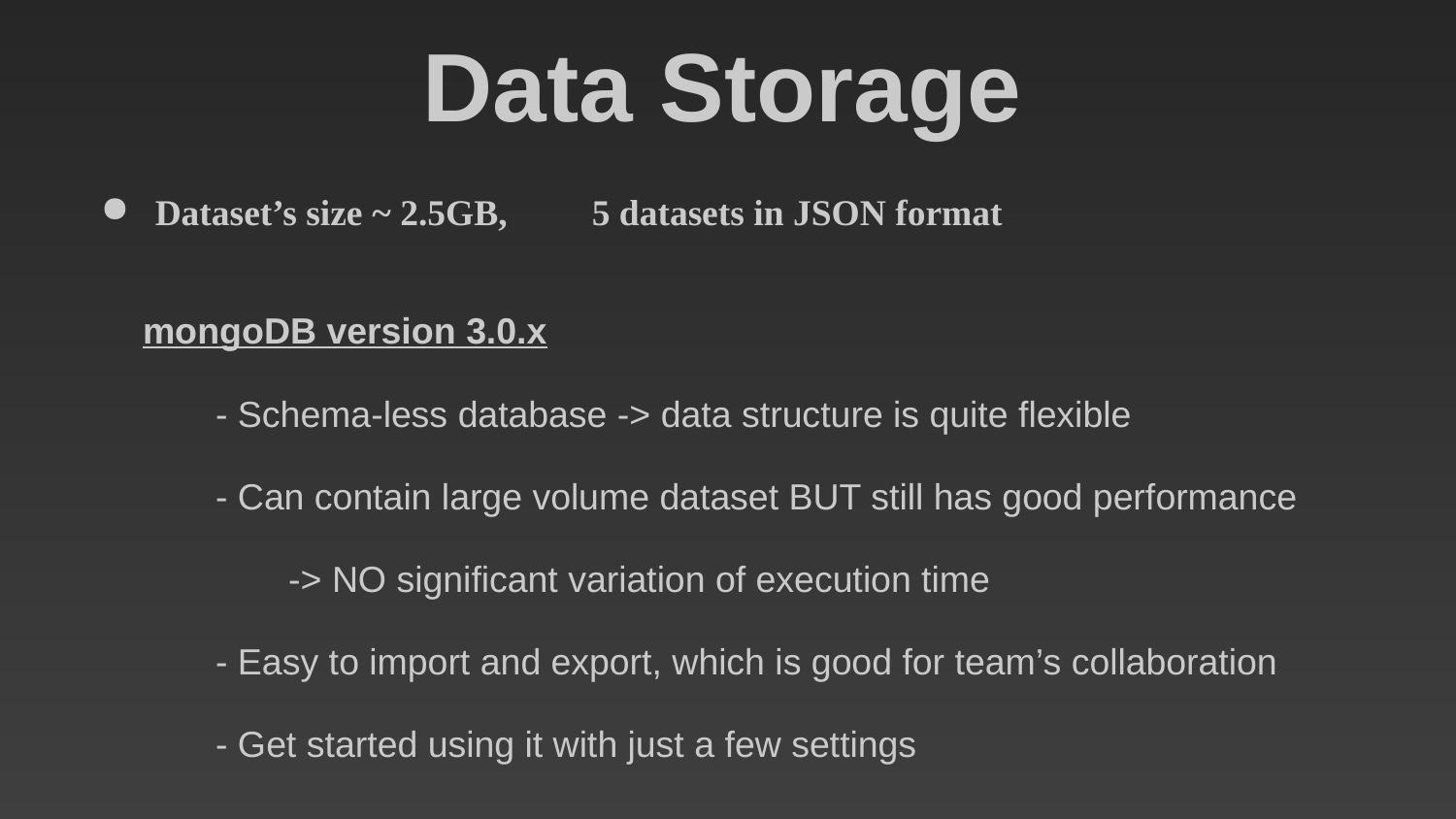

Data Storage
Dataset’s size ~ 2.5GB,	5 datasets in JSON format
mongoDB version 3.0.x
- Schema-less database -> data structure is quite flexible
- Can contain large volume dataset BUT still has good performance
	-> NO significant variation of execution time
- Easy to import and export, which is good for team’s collaboration
- Get started using it with just a few settings